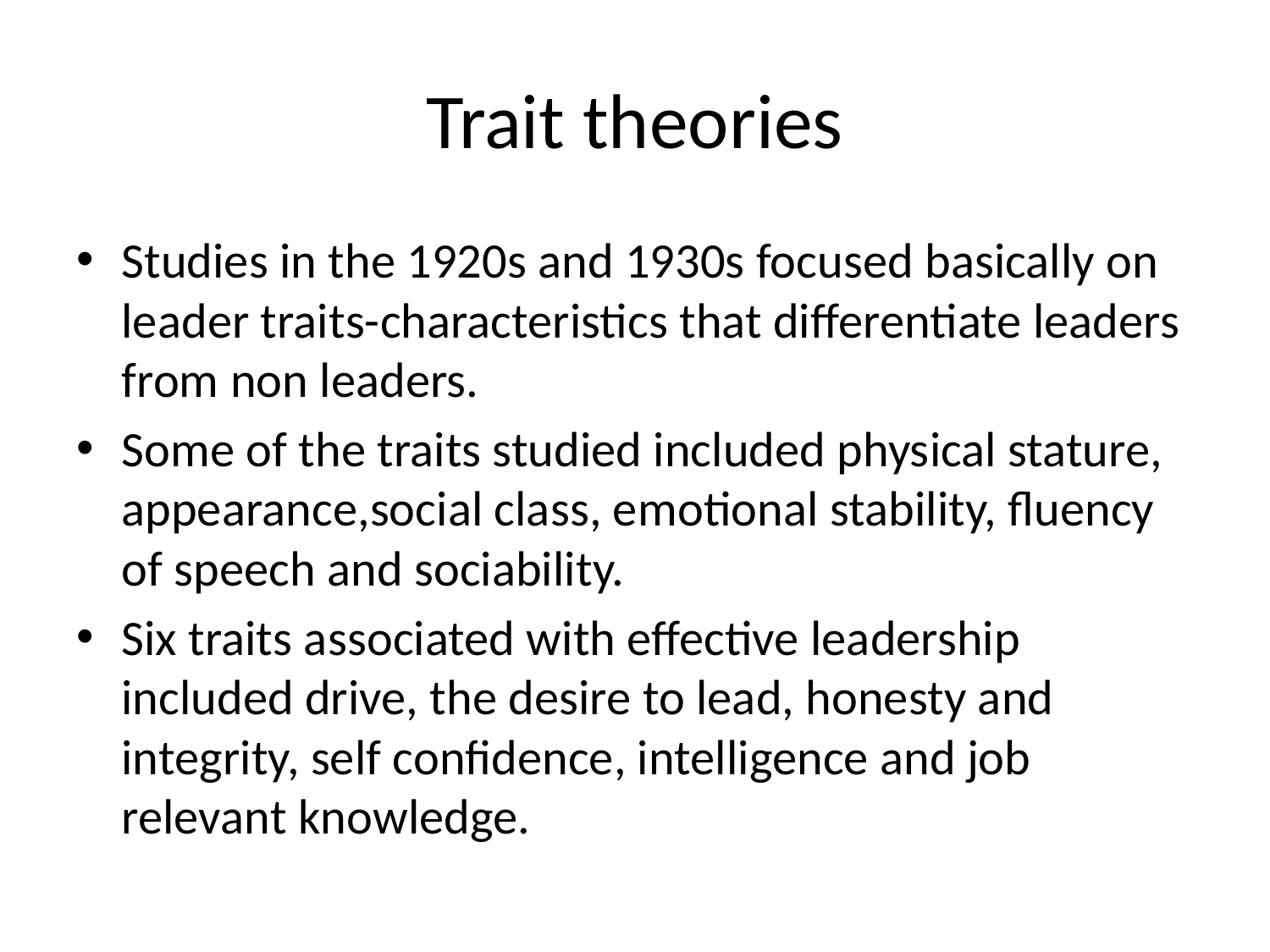

# Trait theories
Studies in the 1920s and 1930s focused basically on leader traits-characteristics that differentiate leaders from non leaders.
Some of the traits studied included physical stature, appearance,social class, emotional stability, fluency of speech and sociability.
Six traits associated with effective leadership included drive, the desire to lead, honesty and integrity, self confidence, intelligence and job relevant knowledge.